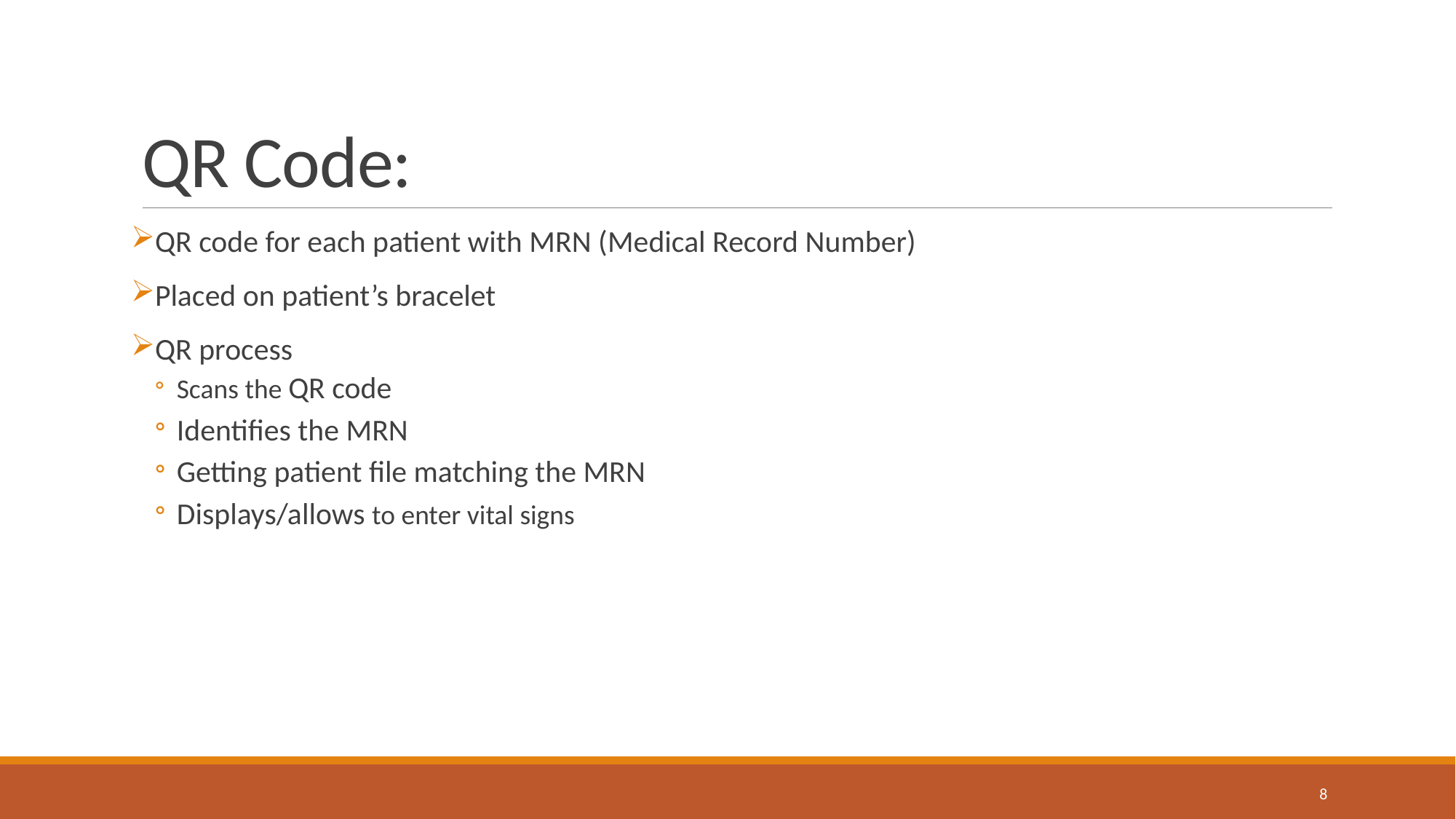

# QR Code:
QR code for each patient with MRN (Medical Record Number)
Placed on patient’s bracelet
QR process
Scans the QR code
Identifies the MRN
Getting patient file matching the MRN
Displays/allows to enter vital signs
8